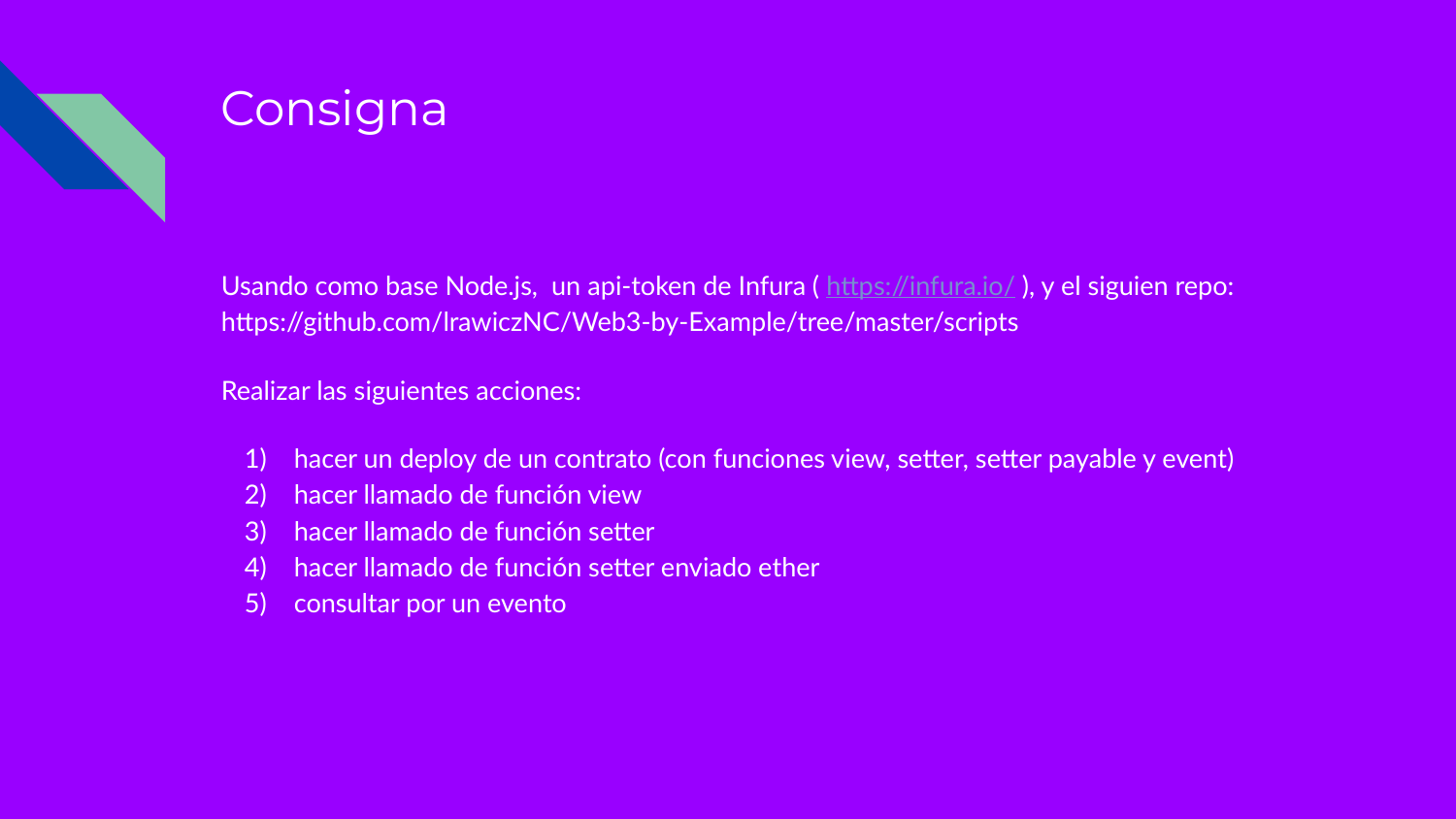

# Consigna
Usando como base Node.js,  un api-token de Infura ( https://infura.io/ ), y el siguien repo: https://github.com/lrawiczNC/Web3-by-Example/tree/master/scripts
Realizar las siguientes acciones:
hacer un deploy de un contrato (con funciones view, setter, setter payable y event)
hacer llamado de función view
hacer llamado de función setter
hacer llamado de función setter enviado ether
consultar por un evento